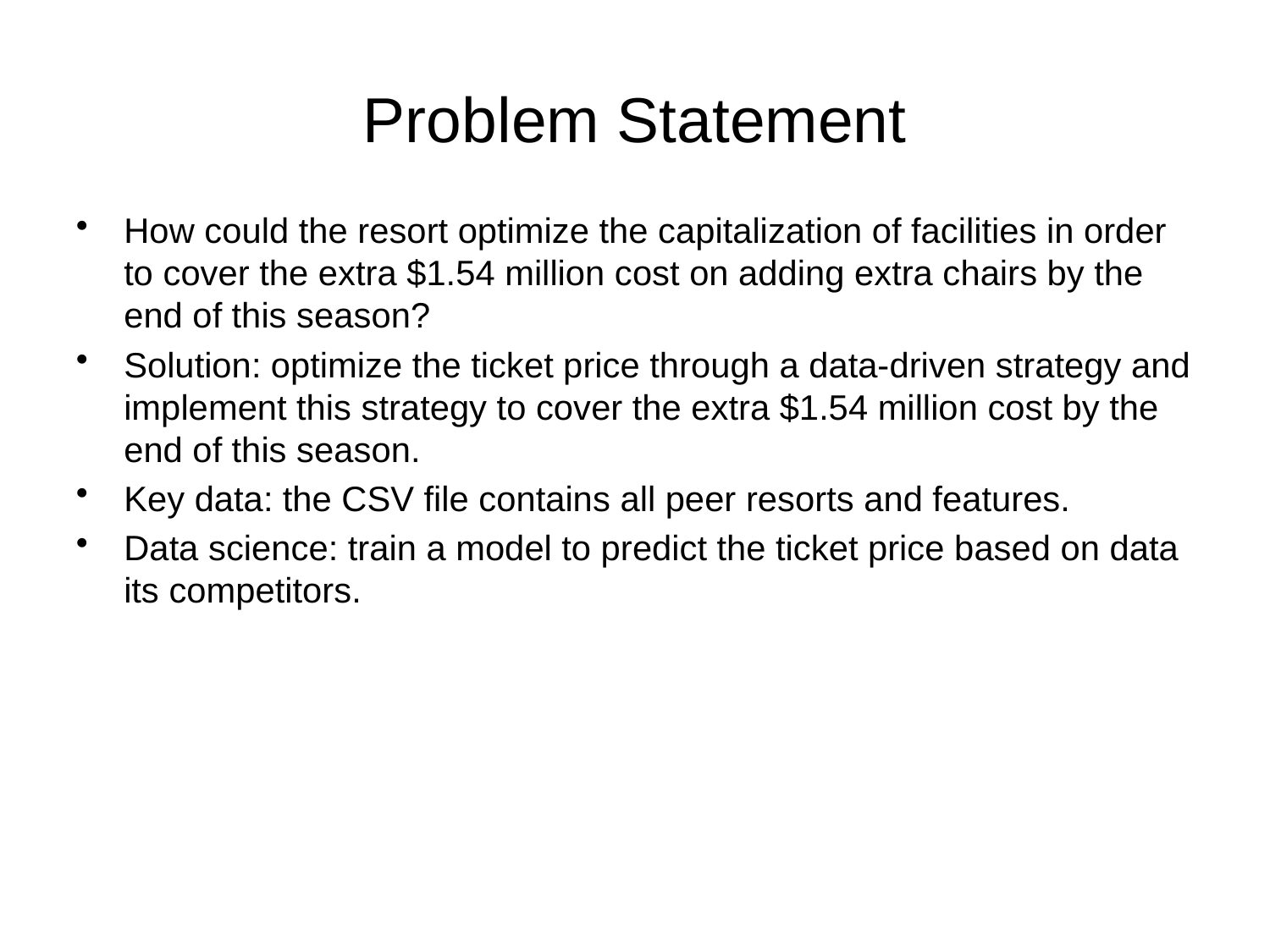

# Problem Statement
How could the resort optimize the capitalization of facilities in order to cover the extra $1.54 million cost on adding extra chairs by the end of this season?
Solution: optimize the ticket price through a data-driven strategy and implement this strategy to cover the extra $1.54 million cost by the end of this season.
Key data: the CSV file contains all peer resorts and features.
Data science: train a model to predict the ticket price based on data  its competitors.